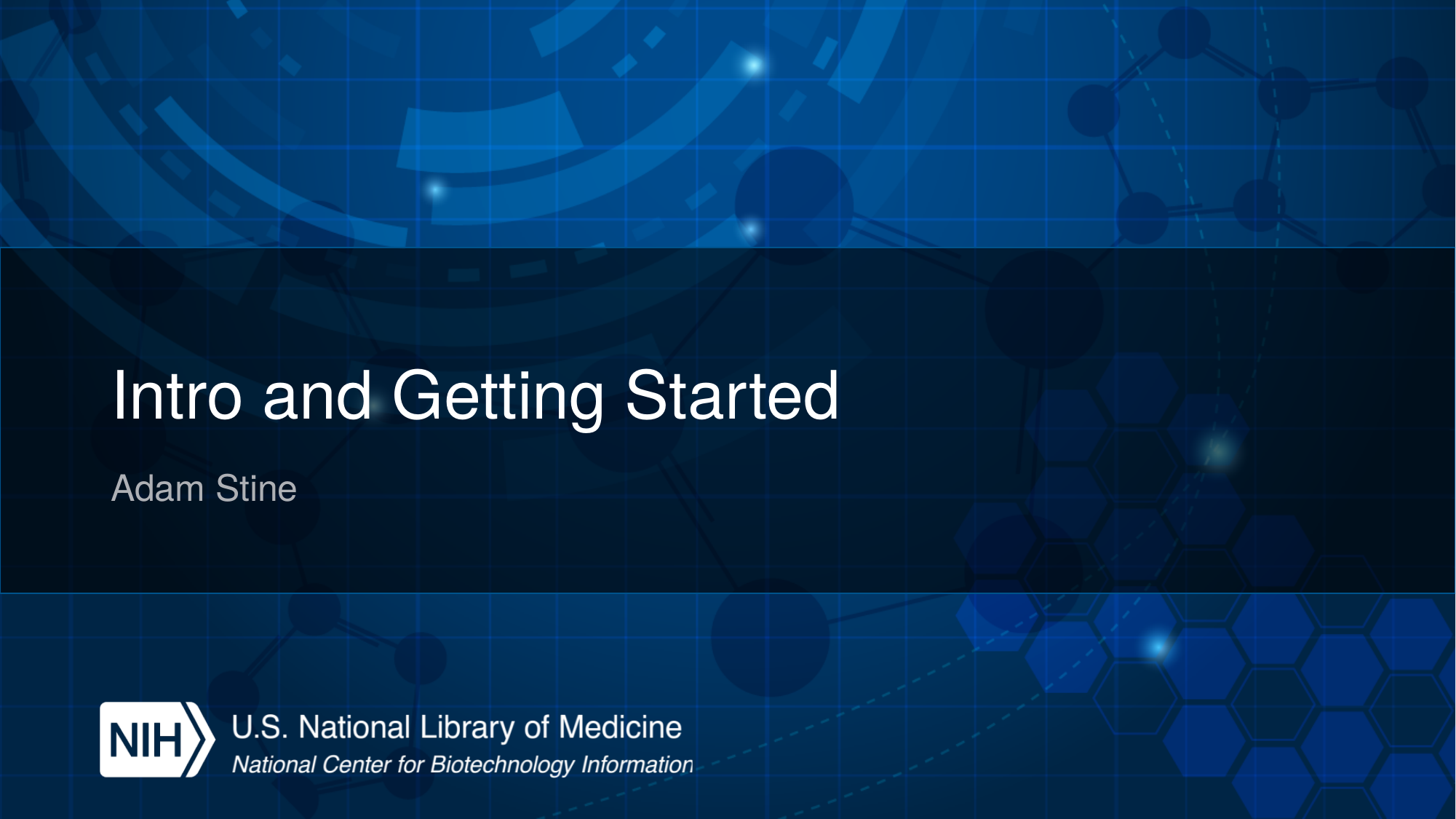

# Intro and Getting Started
Adam Stine